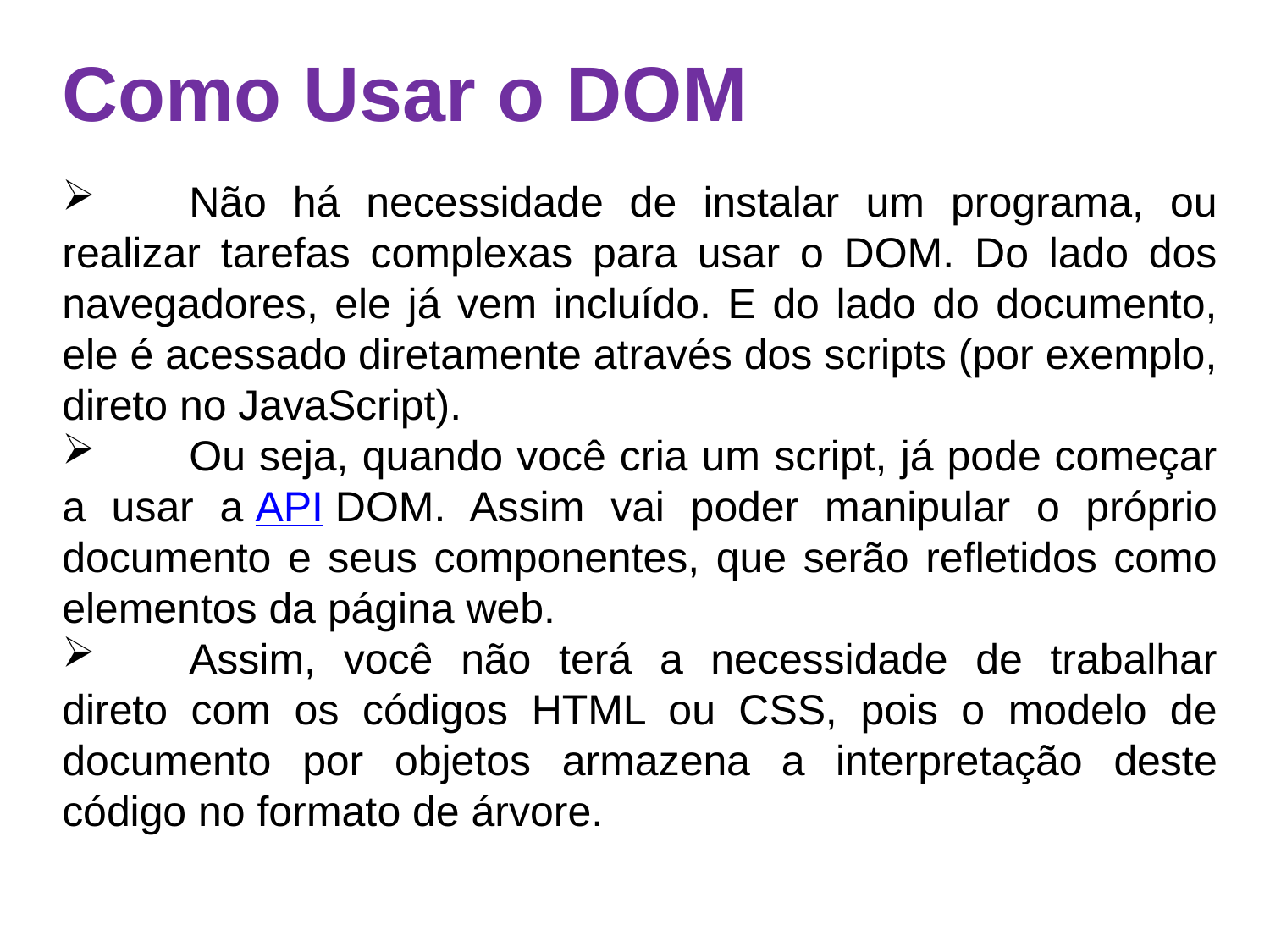

Como Usar o DOM

	Não há necessidade de instalar um programa, ou realizar tarefas complexas para usar o DOM. Do lado dos navegadores, ele já vem incluído. E do lado do documento, ele é acessado diretamente através dos scripts (por exemplo, direto no JavaScript).
	Ou seja, quando você cria um script, já pode começar a usar a API DOM. Assim vai poder manipular o próprio documento e seus componentes, que serão refletidos como elementos da página web.
	Assim, você não terá a necessidade de trabalhar direto com os códigos HTML ou CSS, pois o modelo de documento por objetos armazena a interpretação deste código no formato de árvore.